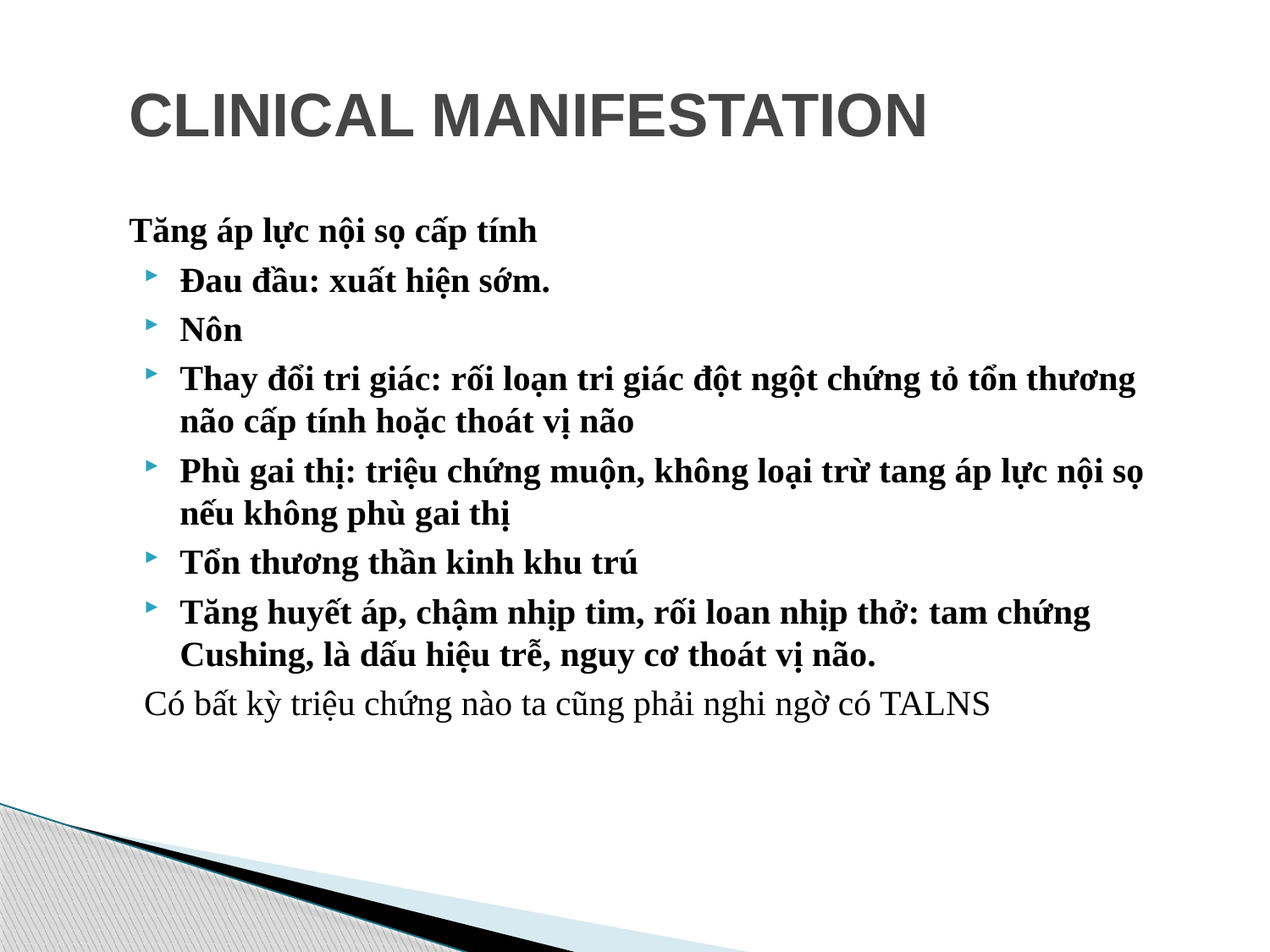

# CLINICAL MANIFESTATION
Tăng áp lực nội sọ cấp tính
Đau đầu: xuất hiện sớm.
Nôn
Thay đổi tri giác: rối loạn tri giác đột ngột chứng tỏ tổn thương não cấp tính hoặc thoát vị não
Phù gai thị: triệu chứng muộn, không loại trừ tang áp lực nội sọ nếu không phù gai thị
Tổn thương thần kinh khu trú
Tăng huyết áp, chậm nhịp tim, rối loan nhịp thở: tam chứng Cushing, là dấu hiệu trễ, nguy cơ thoát vị não.
Có bất kỳ triệu chứng nào ta cũng phải nghi ngờ có TALNS